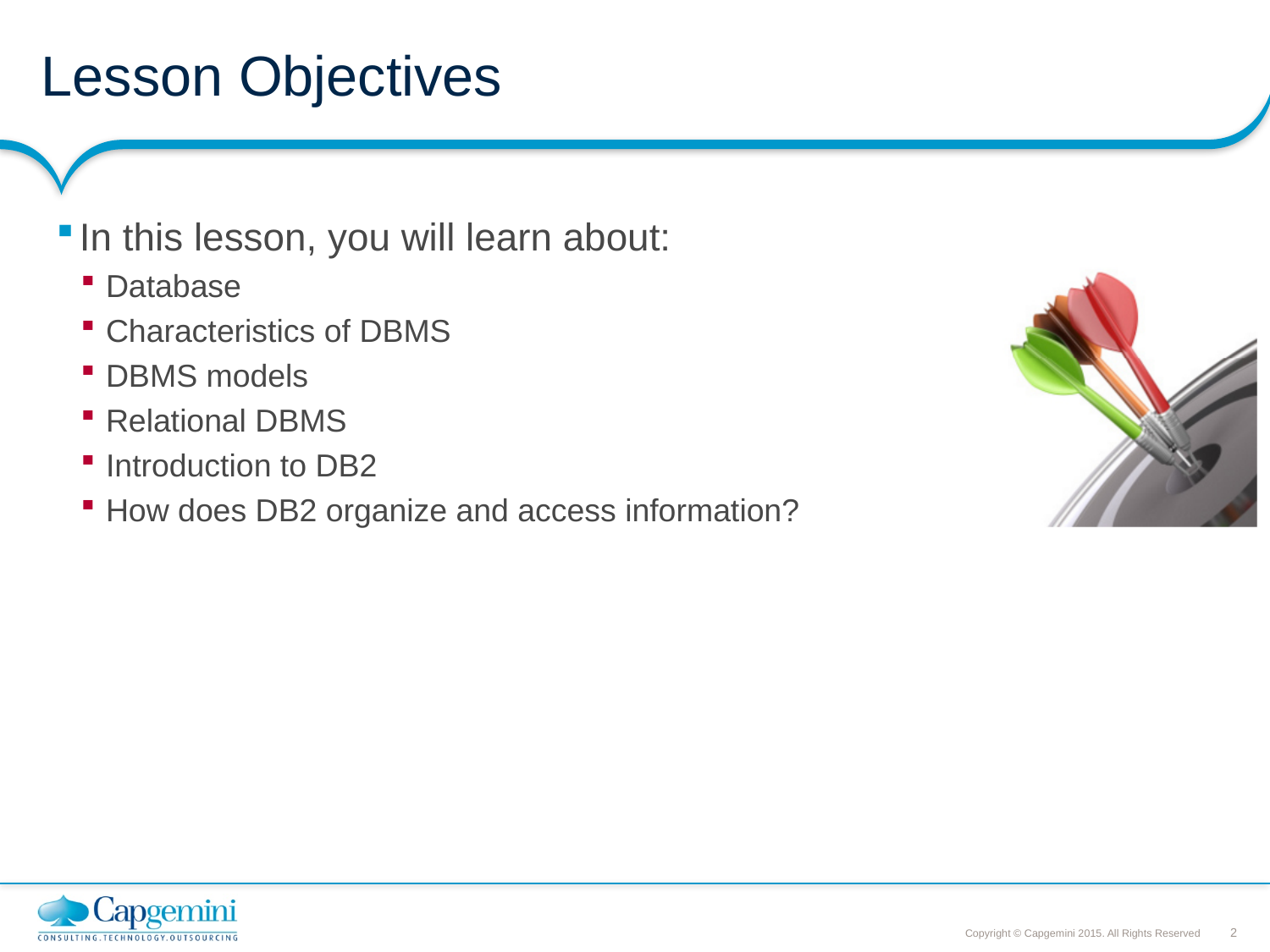

# Lesson Objectives
In this lesson, you will learn about:
Database
Characteristics of DBMS
DBMS models
Relational DBMS
Introduction to DB2
How does DB2 organize and access information?